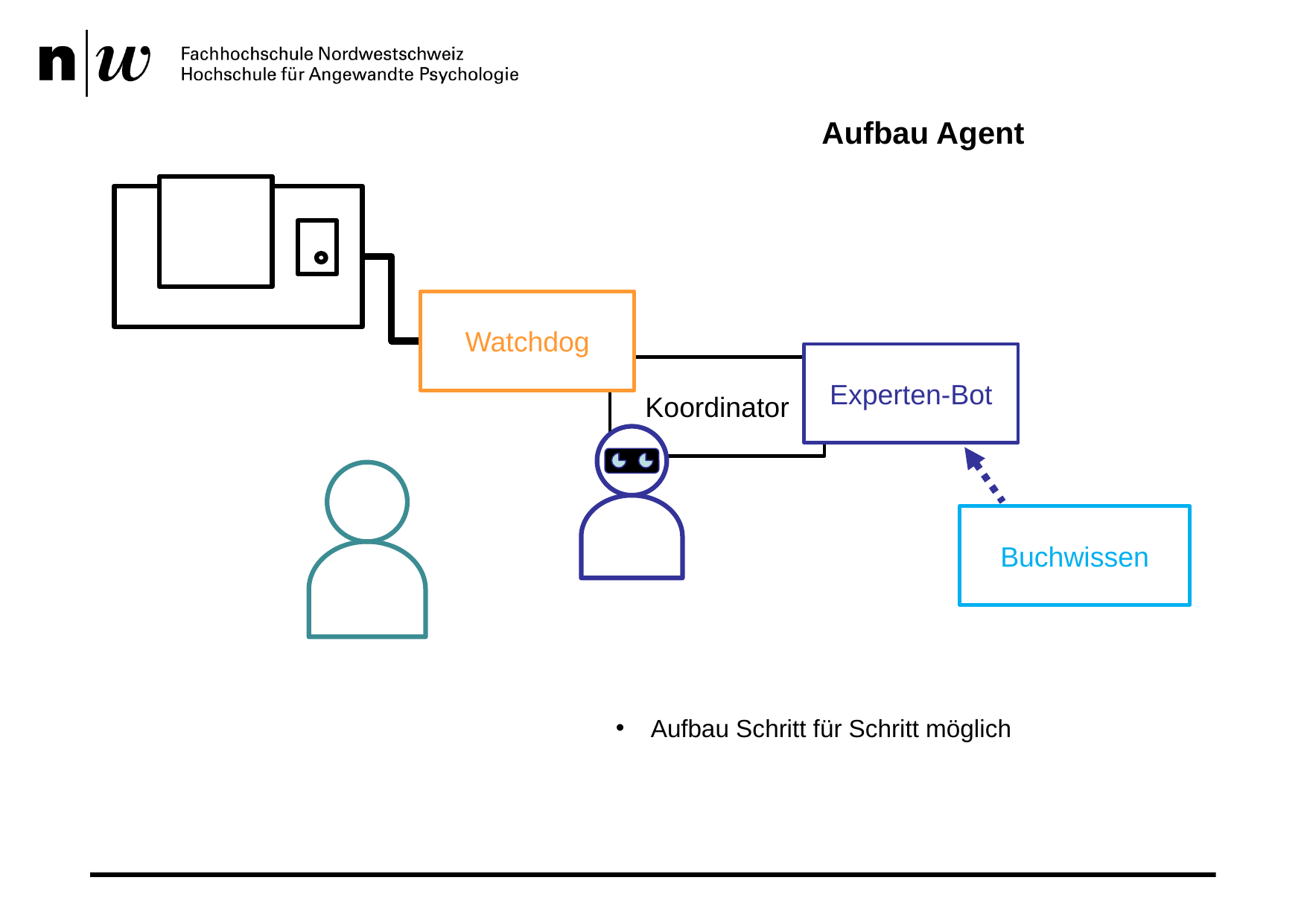

# Aufbau Agent

Watchdog
Experten-Bot
Koordinator

Buchwissen
Aufbau Schritt für Schritt möglich